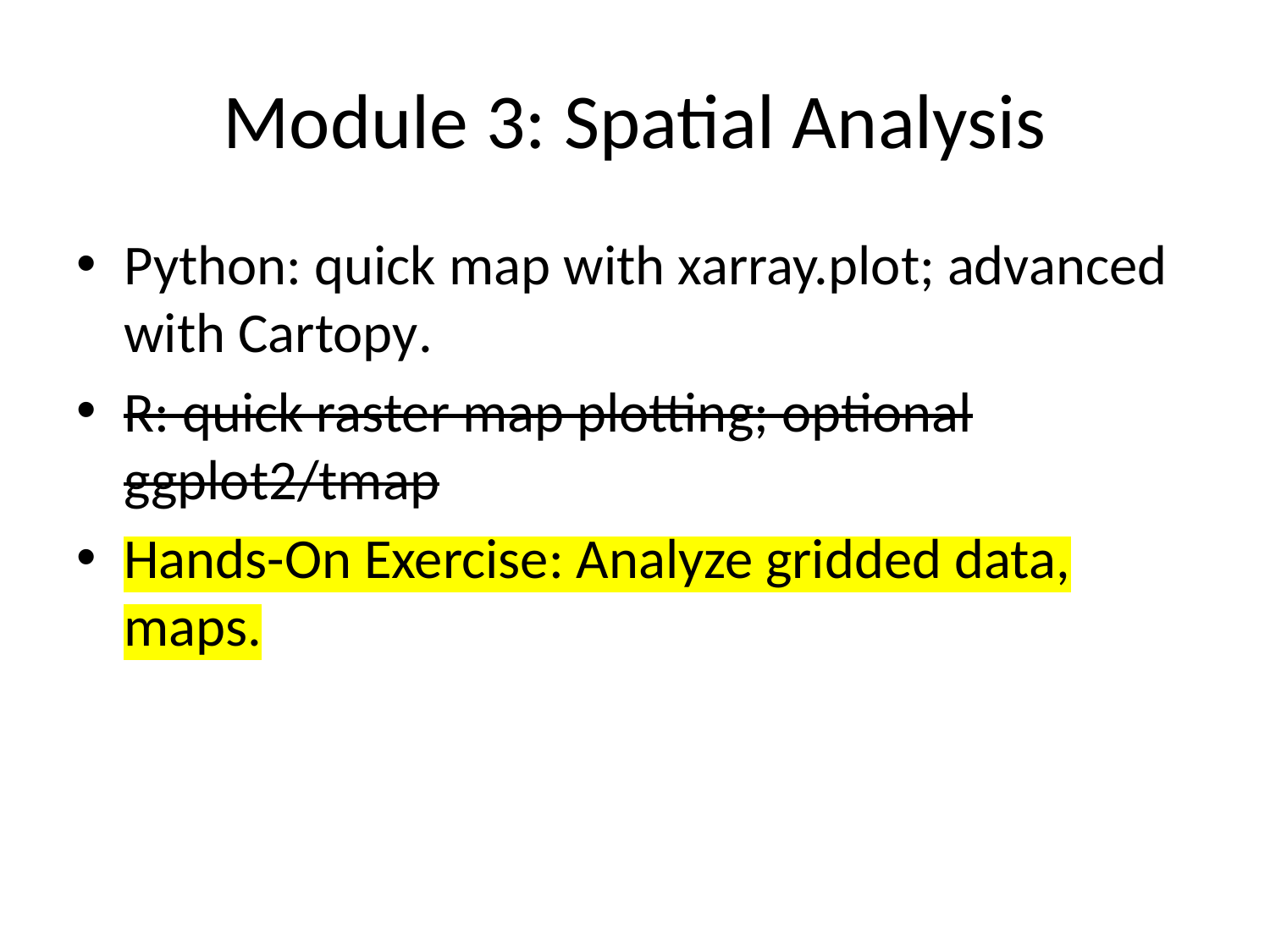

# Module 3: Spatial Analysis
Python: quick map with xarray.plot; advanced with Cartopy.
R: quick raster map plotting; optional ggplot2/tmap
Hands-On Exercise: Analyze gridded data, maps.